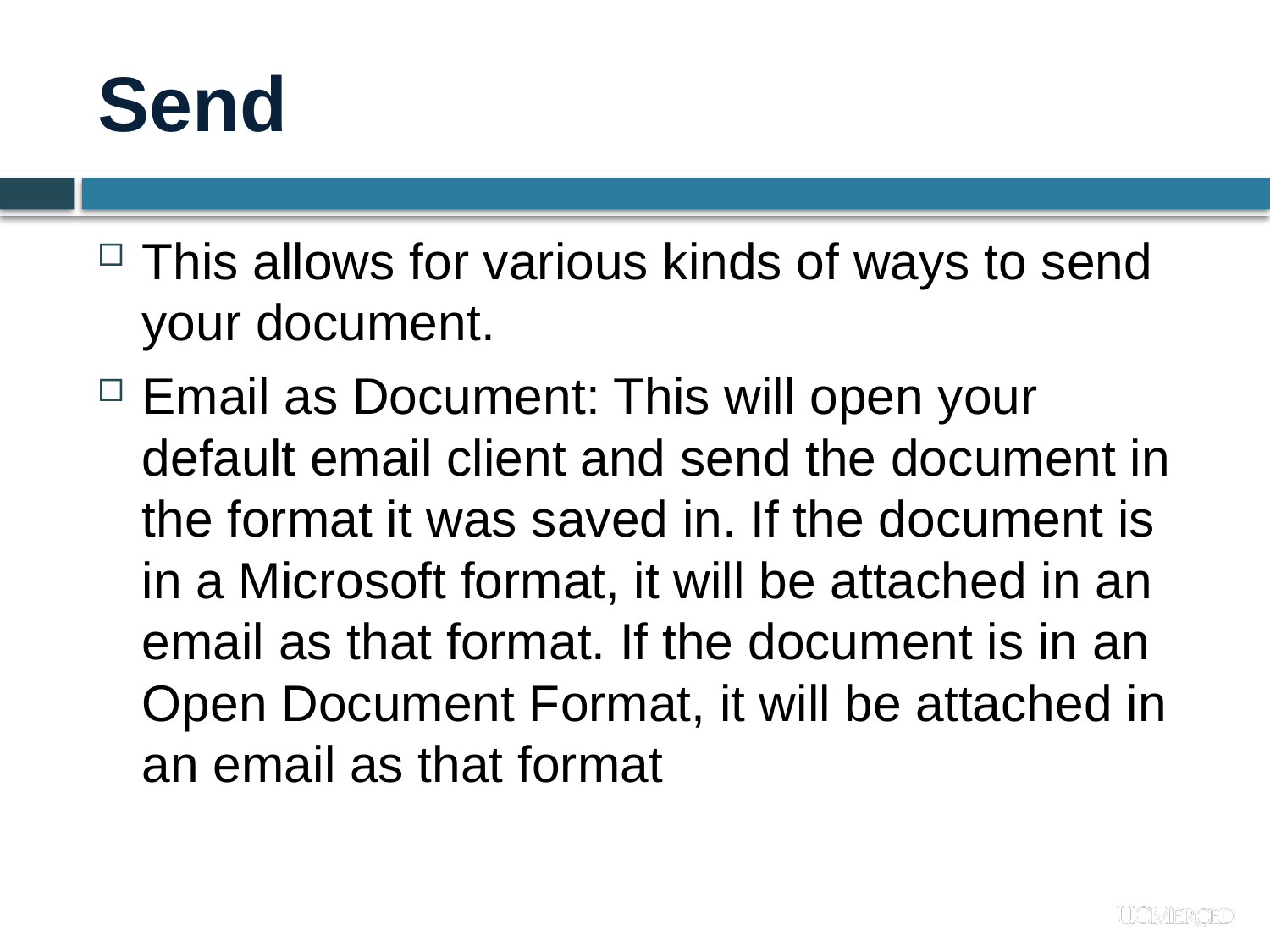

# Send
This allows for various kinds of ways to send your document.
Email as Document: This will open your default email client and send the document in the format it was saved in. If the document is in a Microsoft format, it will be attached in an email as that format. If the document is in an Open Document Format, it will be attached in an email as that format